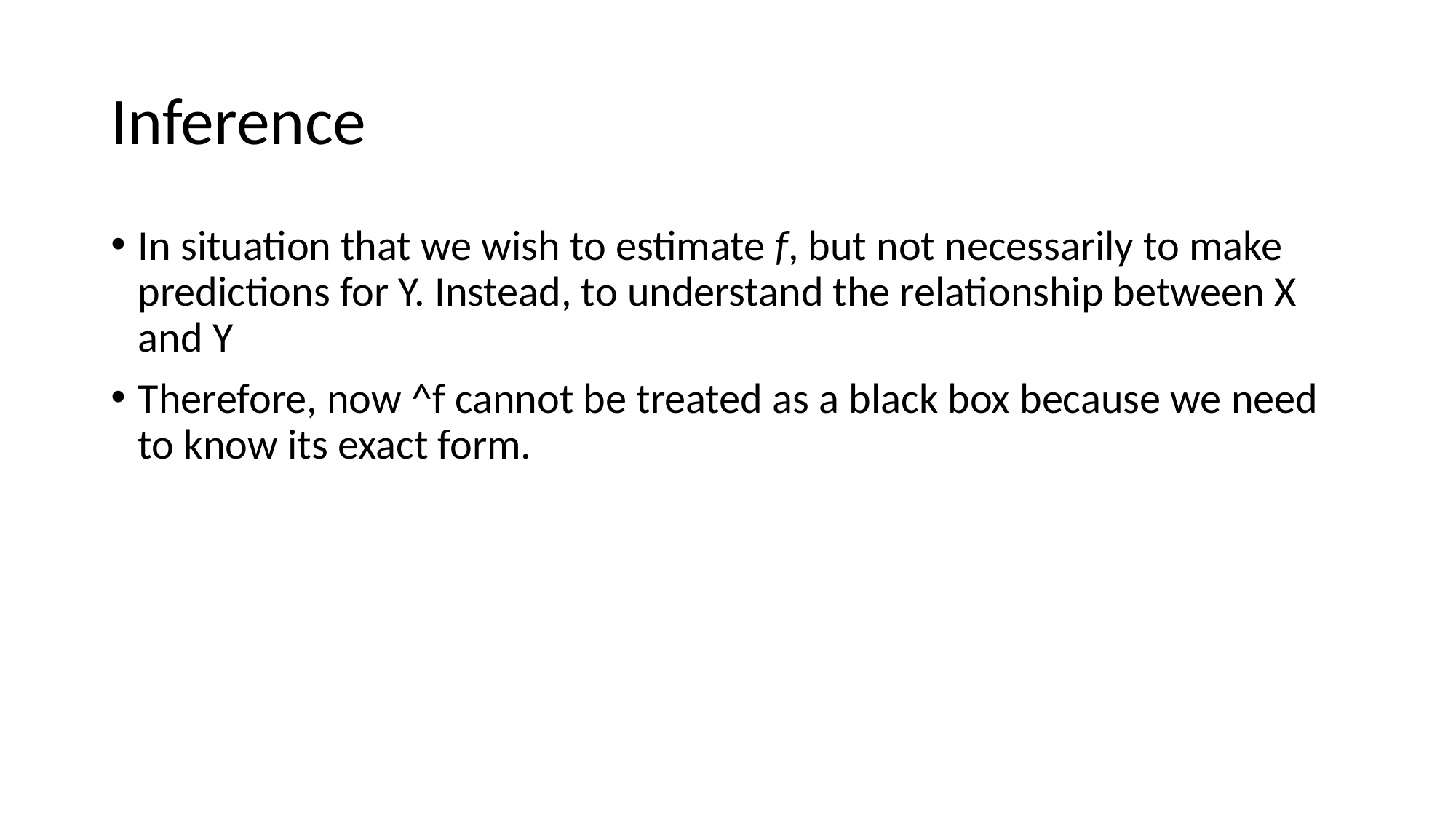

# Inference
In situation that we wish to estimate f, but not necessarily to make predictions for Y. Instead, to understand the relationship between X and Y
Therefore, now ^f cannot be treated as a black box because we need to know its exact form.